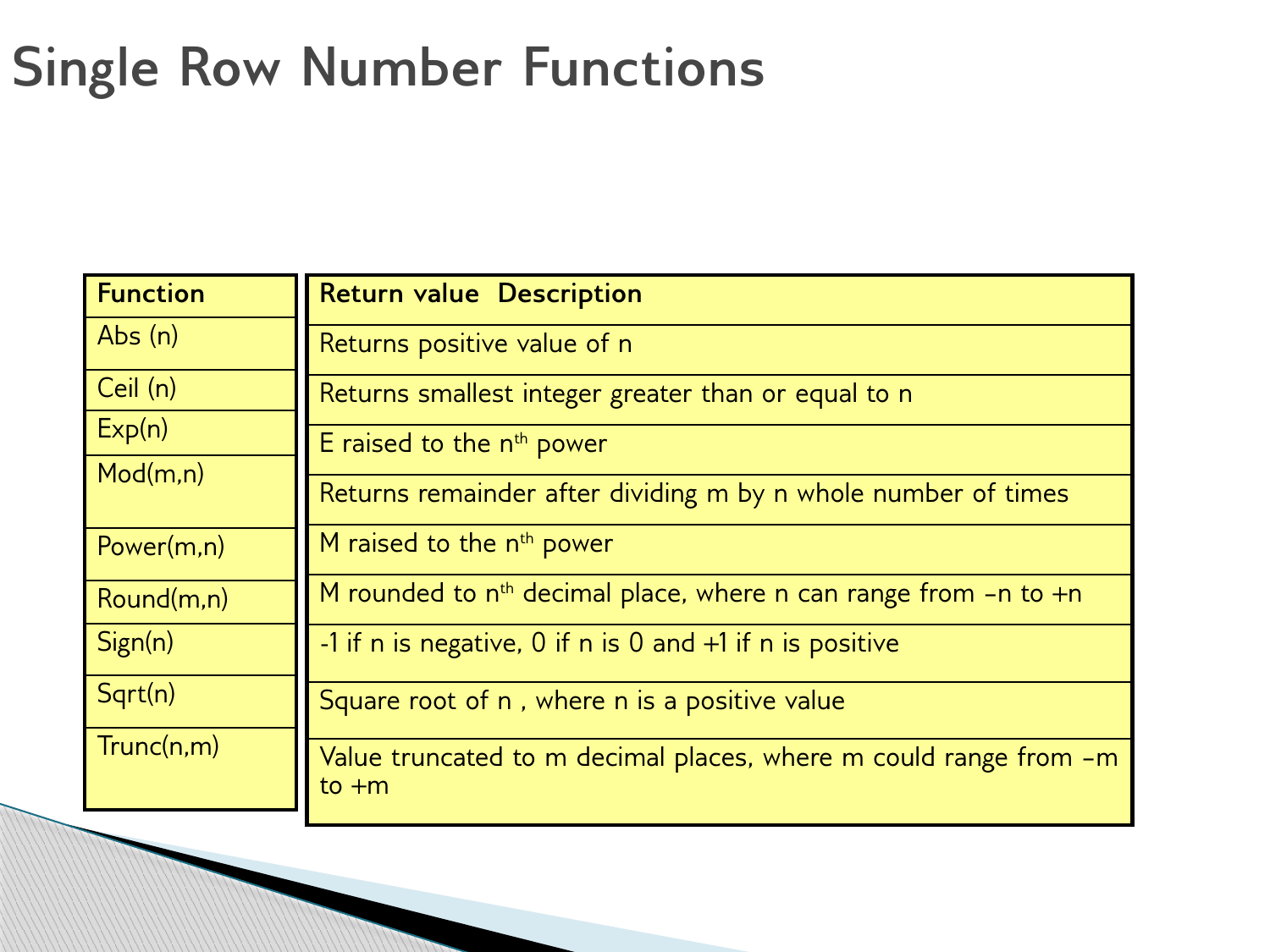

# Single Row Number Functions
| Function |
| --- |
| Abs (n) |
| Ceil (n) |
| Exp(n) |
| Mod(m,n) |
| Power(m,n) |
| Round(m,n) |
| Sign(n) |
| Sqrt(n) |
| Trunc(n,m) |
| Return value Description |
| --- |
| Returns positive value of n |
| Returns smallest integer greater than or equal to n |
| E raised to the nth power |
| Returns remainder after dividing m by n whole number of times |
| M raised to the nth power |
| M rounded to nth decimal place, where n can range from –n to +n |
| -1 if n is negative, 0 if n is 0 and +1 if n is positive |
| Square root of n , where n is a positive value |
| Value truncated to m decimal places, where m could range from –m to +m |